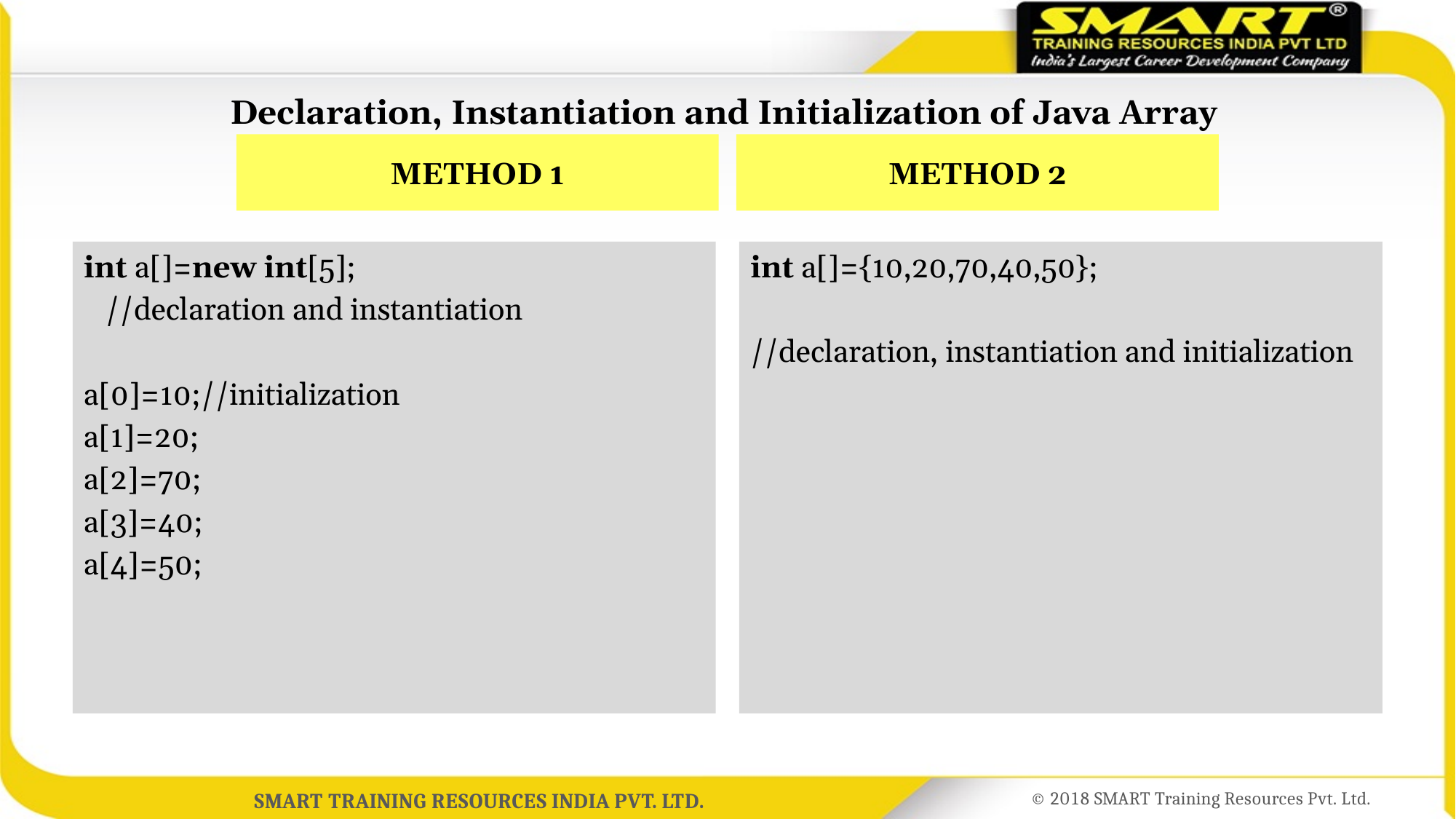

# Declaration, Instantiation and Initialization of Java Array
METHOD 1
METHOD 2
int a[]=new int[5];
   //declaration and instantiation

a[0]=10;//initialization
a[1]=20;
a[2]=70;
a[3]=40;
a[4]=50;

int a[]={10,20,70,40,50};

//declaration, instantiation and initialization